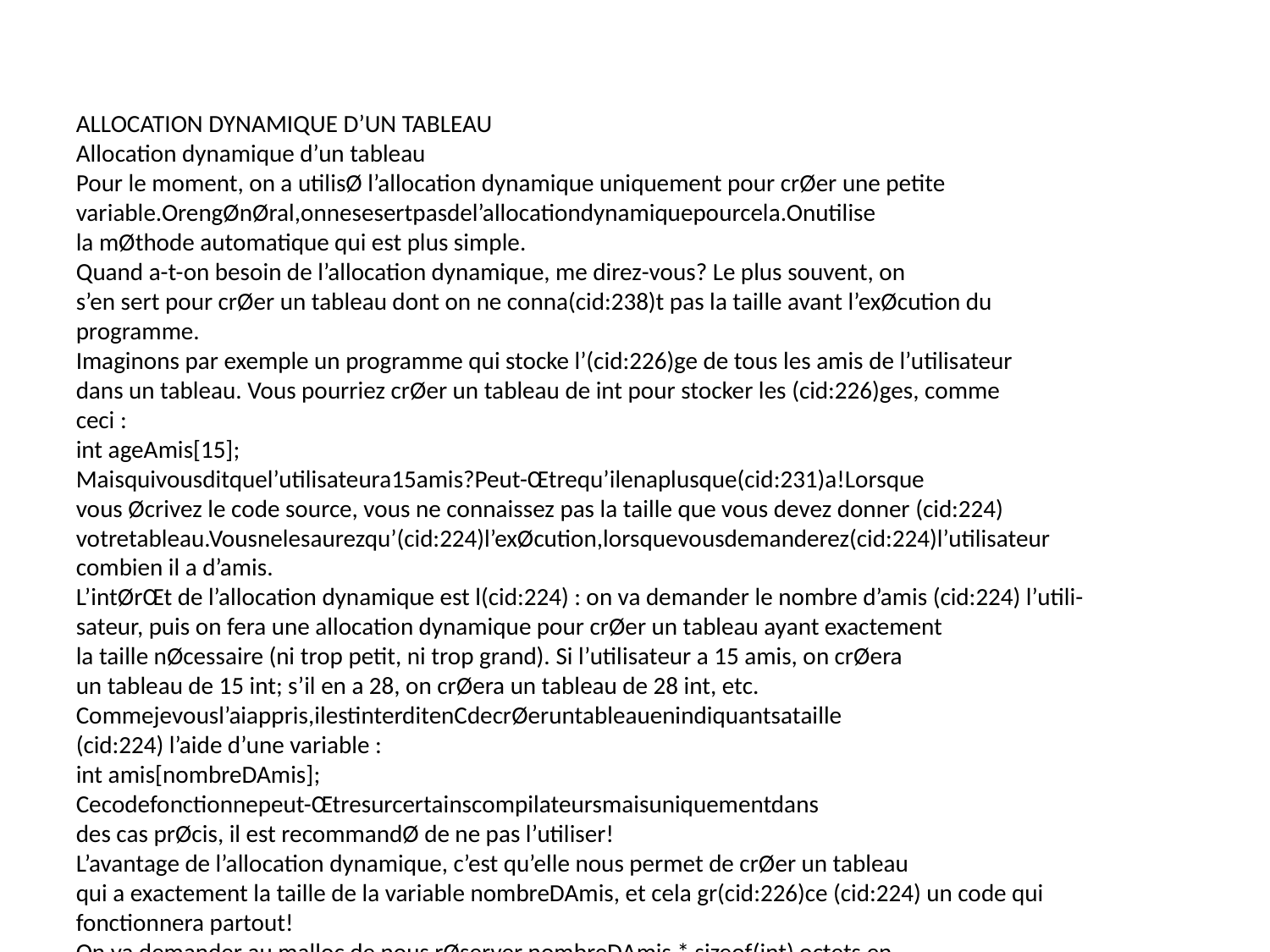

ALLOCATION DYNAMIQUE D’UN TABLEAU
Allocation dynamique d’un tableau
Pour le moment, on a utilisØ l’allocation dynamique uniquement pour crØer une petite
variable.OrengØnØral,onnesesertpasdel’allocationdynamiquepourcela.Onutilise
la mØthode automatique qui est plus simple.
Quand a-t-on besoin de l’allocation dynamique, me direz-vous? Le plus souvent, on
s’en sert pour crØer un tableau dont on ne conna(cid:238)t pas la taille avant l’exØcution du
programme.
Imaginons par exemple un programme qui stocke l’(cid:226)ge de tous les amis de l’utilisateur
dans un tableau. Vous pourriez crØer un tableau de int pour stocker les (cid:226)ges, comme
ceci :
int ageAmis[15];
Maisquivousditquel’utilisateura15amis?Peut-Œtrequ’ilenaplusque(cid:231)a!Lorsque
vous Øcrivez le code source, vous ne connaissez pas la taille que vous devez donner (cid:224)
votretableau.Vousnelesaurezqu’(cid:224)l’exØcution,lorsquevousdemanderez(cid:224)l’utilisateur
combien il a d’amis.
L’intØrŒt de l’allocation dynamique est l(cid:224) : on va demander le nombre d’amis (cid:224) l’utili-
sateur, puis on fera une allocation dynamique pour crØer un tableau ayant exactement
la taille nØcessaire (ni trop petit, ni trop grand). Si l’utilisateur a 15 amis, on crØera
un tableau de 15 int; s’il en a 28, on crØera un tableau de 28 int, etc.
Commejevousl’aiappris,ilestinterditenCdecrØeruntableauenindiquantsataille
(cid:224) l’aide d’une variable :
int amis[nombreDAmis];
Cecodefonctionnepeut-Œtresurcertainscompilateursmaisuniquementdans
des cas prØcis, il est recommandØ de ne pas l’utiliser!
L’avantage de l’allocation dynamique, c’est qu’elle nous permet de crØer un tableau
qui a exactement la taille de la variable nombreDAmis, et cela gr(cid:226)ce (cid:224) un code qui
fonctionnera partout!
On va demander au malloc de nous rØserver nombreDAmis * sizeof(int) octets en
mØmoire :
amis = malloc(nombreDAmis * sizeof(int));
Ce code permet de crØer un tableau de type int qui a une taille correspondant exac-
tement au nombre d’amis!
Voici ce que fait le programme dans l’ordre :
245